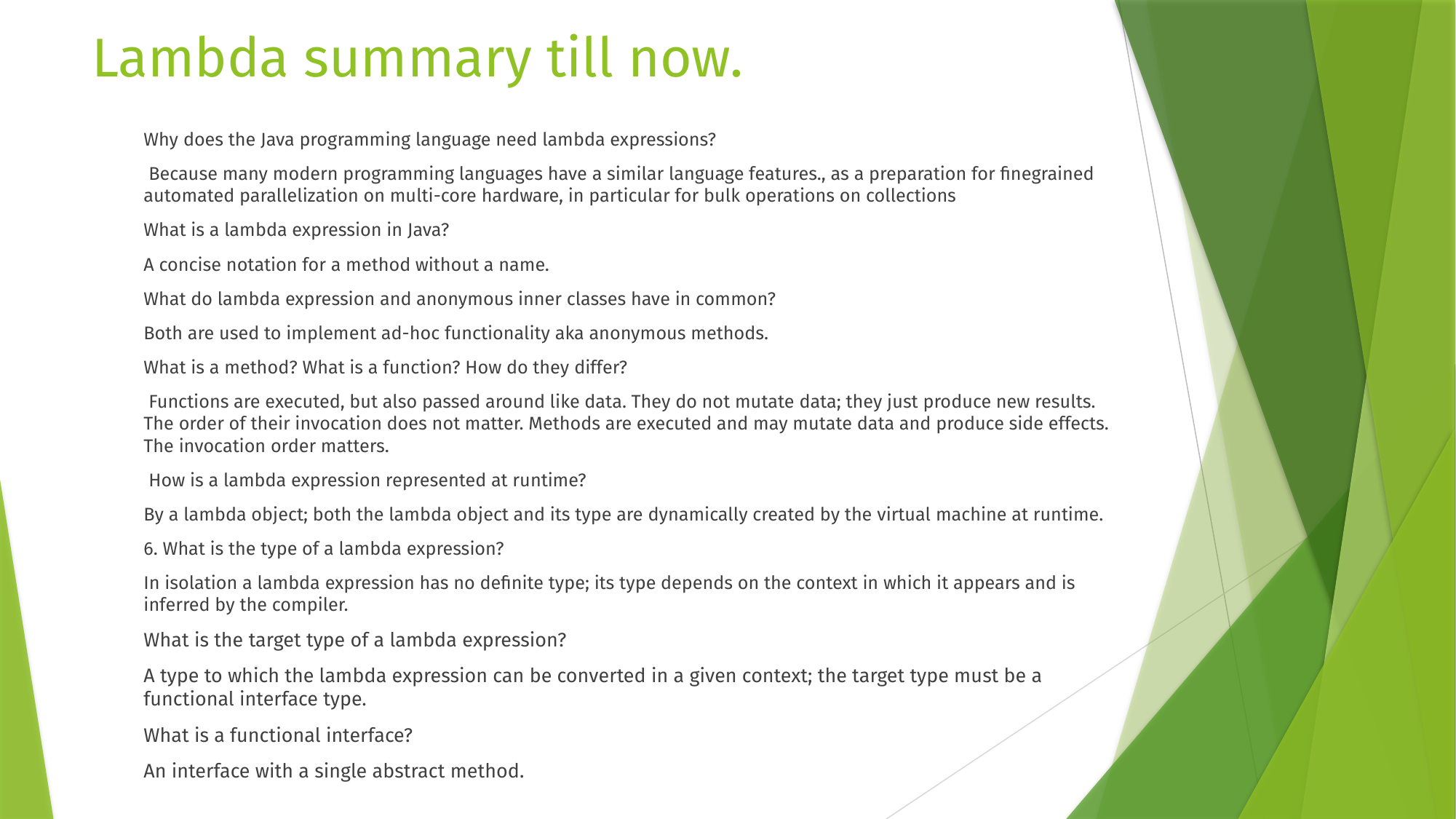

# Lambda summary till now.
Why does the Java programming language need lambda expressions?
 Because many modern programming languages have a similar language features., as a preparation for finegrained automated parallelization on multi-core hardware, in particular for bulk operations on collections
What is a lambda expression in Java?
A concise notation for a method without a name.
What do lambda expression and anonymous inner classes have in common?
Both are used to implement ad-hoc functionality aka anonymous methods.
What is a method? What is a function? How do they differ?
 Functions are executed, but also passed around like data. They do not mutate data; they just produce new results. The order of their invocation does not matter. Methods are executed and may mutate data and produce side effects. The invocation order matters.
 How is a lambda expression represented at runtime?
By a lambda object; both the lambda object and its type are dynamically created by the virtual machine at runtime.
6. What is the type of a lambda expression?
In isolation a lambda expression has no definite type; its type depends on the context in which it appears and is inferred by the compiler.
What is the target type of a lambda expression?
A type to which the lambda expression can be converted in a given context; the target type must be a functional interface type.
What is a functional interface?
An interface with a single abstract method.